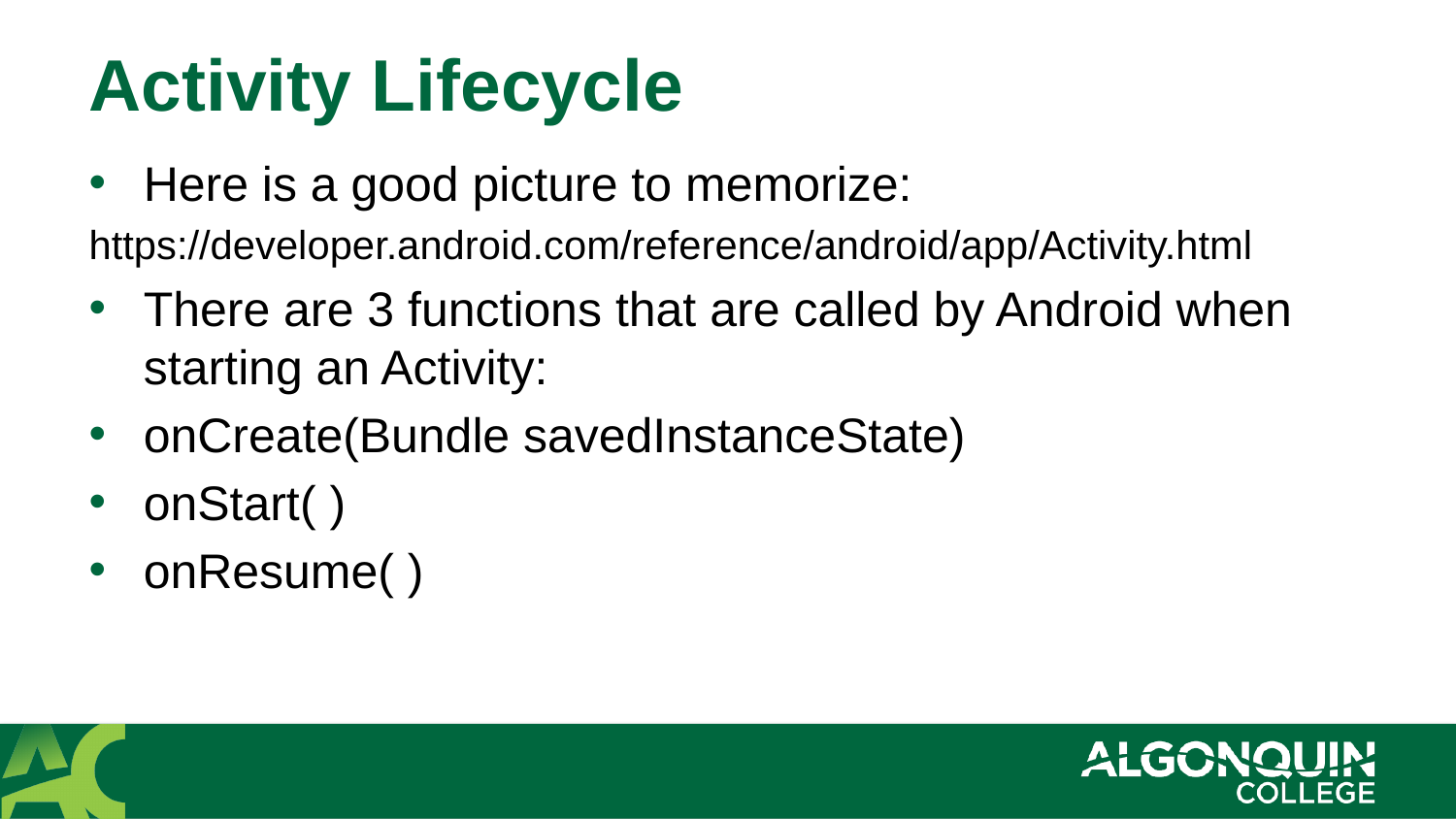

# Activity Lifecycle
Here is a good picture to memorize:
https://developer.android.com/reference/android/app/Activity.html
There are 3 functions that are called by Android when starting an Activity:
onCreate(Bundle savedInstanceState)
onStart( )
onResume( )